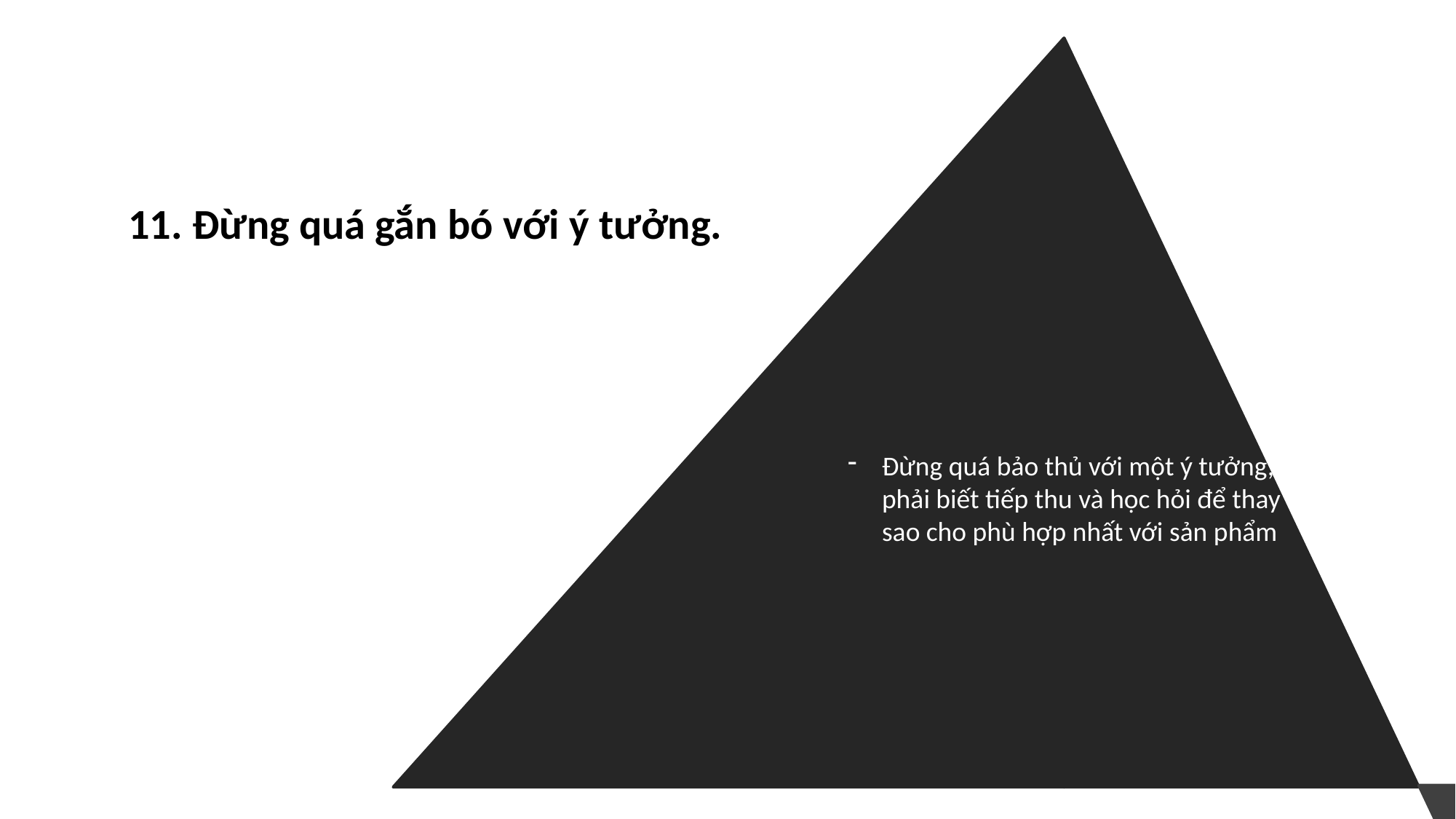

11. Đừng quá gắn bó với ý tưởng.
Đừng quá bảo thủ với một ý tưởng, cần phải biết tiếp thu và học hỏi để thay đổi sao cho phù hợp nhất với sản phẩm